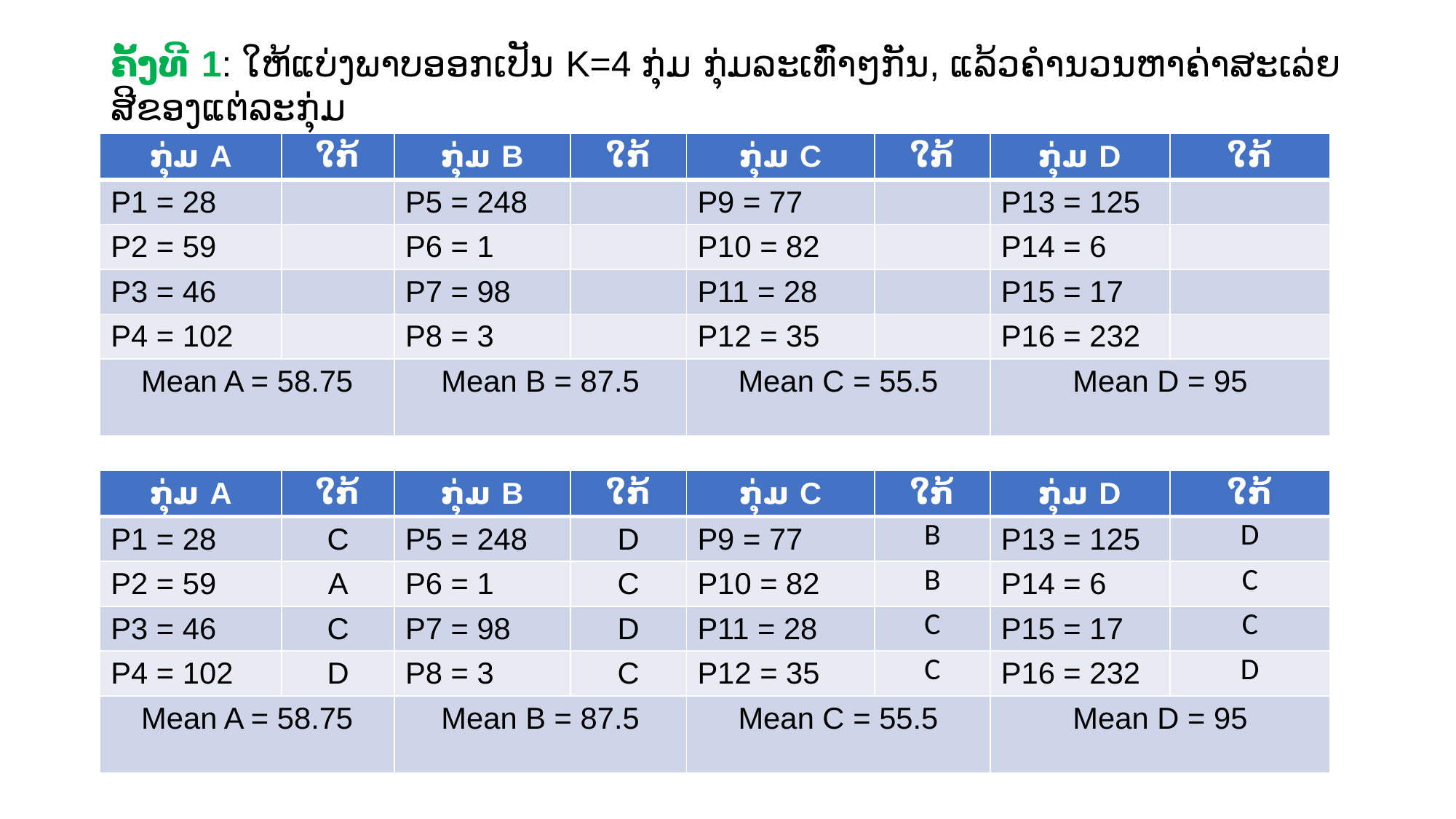

ຄັ້ງທີ 1: ໃຫ້ແບ່ງພາບອອກເປັນ K=4 ກຸ່ມ ກຸ່ມລະເທົ່າໆກັນ, ແລ້ວຄຳນວນຫາຄ່າສະເລ່ຍສີຂອງແຕ່ລະກຸ່ມ

| ກຸ່ມ A | ໃກ້ | ກຸ່ມ B | ໃກ້ | ກຸ່ມ C | ໃກ້ | ກຸ່ມ D | ໃກ້ |
| --- | --- | --- | --- | --- | --- | --- | --- |
| P1 = 28 |  | P5 = 248 |  | P9 = 77 |  | P13 = 125 |  |
| P2 = 59 |  | P6 = 1 |  | P10 = 82 |  | P14 = 6 |  |
| P3 = 46 |  | P7 = 98 |  | P11 = 28 |  | P15 = 17 |  |
| P4 = 102 |  | P8 = 3 |  | P12 = 35 |  | P16 = 232 |  |
| Mean A = 58.75 |  | Mean B = 87.5 |  | Mean C = 55.5 |  | Mean D = 95 |  |
| ກຸ່ມ A | ໃກ້ | ກຸ່ມ B | ໃກ້ | ກຸ່ມ C | ໃກ້ | ກຸ່ມ D | ໃກ້ |
| --- | --- | --- | --- | --- | --- | --- | --- |
| P1 = 28 | C | P5 = 248 | D | P9 = 77 | B | P13 = 125 | D |
| P2 = 59 | A | P6 = 1 | C | P10 = 82 | B | P14 = 6 | C |
| P3 = 46 | C | P7 = 98 | D | P11 = 28 | C | P15 = 17 | C |
| P4 = 102 | D | P8 = 3 | C | P12 = 35 | C | P16 = 232 | D |
| Mean A = 58.75 |  | Mean B = 87.5 |  | Mean C = 55.5 |  | Mean D = 95 |  |